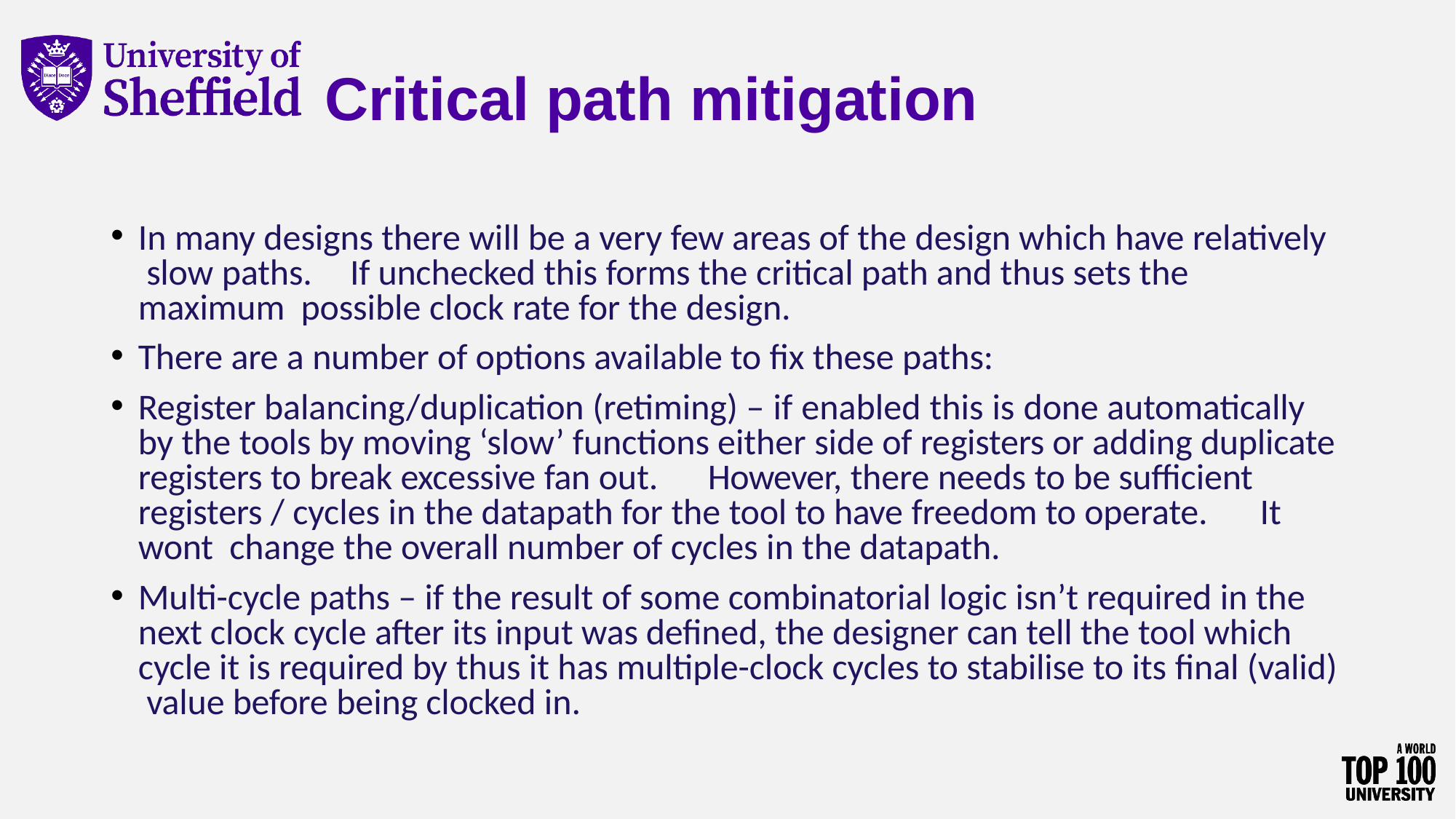

# Critical path mitigation
In many designs there will be a very few areas of the design which have relatively  slow paths.	If unchecked this forms the critical path and thus sets the maximum  possible clock rate for the design.
There are a number of options available to fix these paths:
Register balancing/duplication (retiming) – if enabled this is done automatically  by the tools by moving ‘slow’ functions either side of registers or adding duplicate  registers to break excessive fan out.	However, there needs to be sufficient  registers / cycles in the datapath for the tool to have freedom to operate.	It wont  change the overall number of cycles in the datapath.
Multi-cycle paths – if the result of some combinatorial logic isn’t required in the  next clock cycle after its input was defined, the designer can tell the tool which  cycle it is required by thus it has multiple-clock cycles to stabilise to its final (valid)  value before being clocked in.